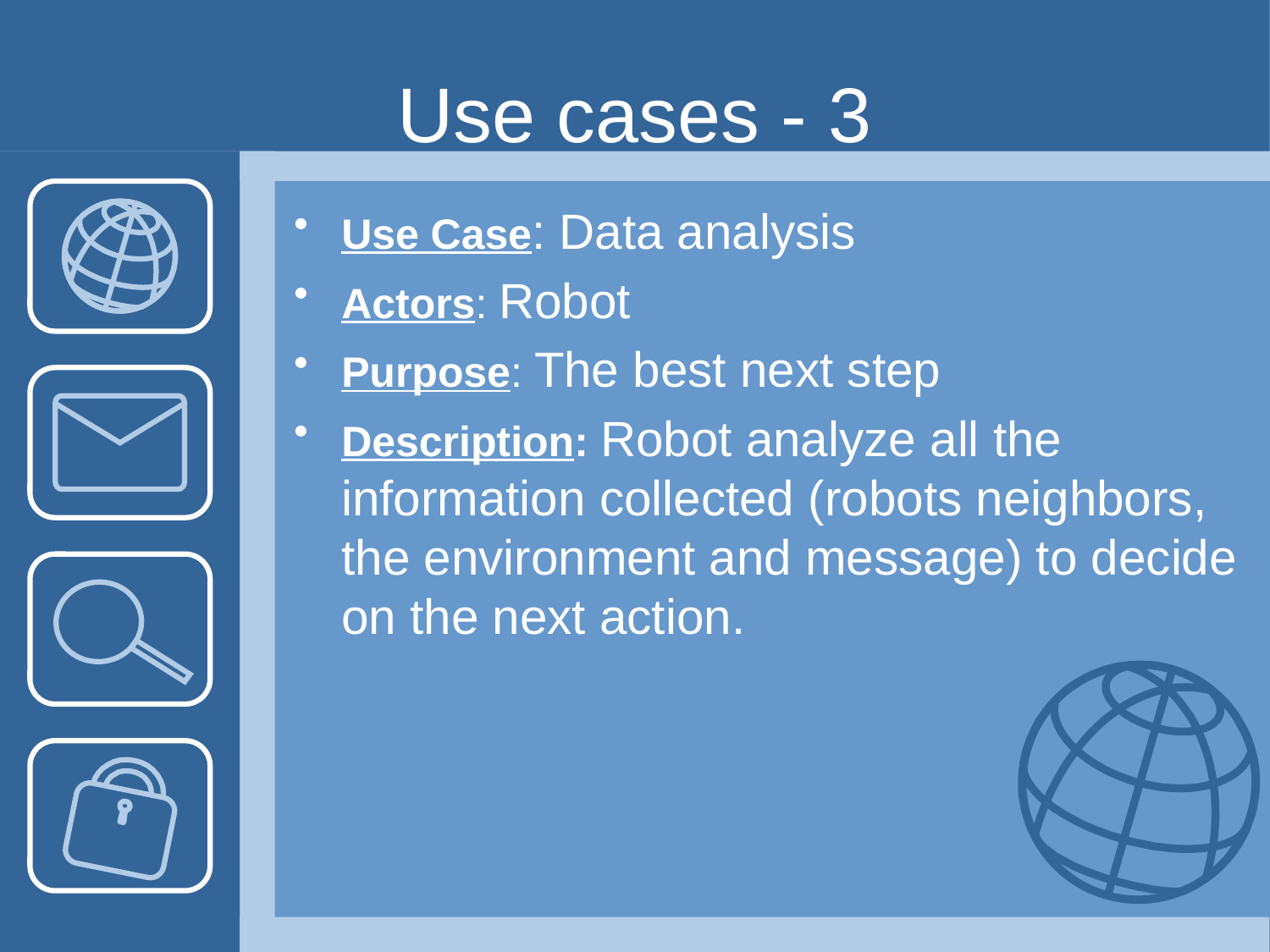

# Use cases - 3
Use Case: Data analysis
Actors: Robot
Purpose: The best next step
Description: Robot analyze all the information collected (robots neighbors, the environment and message) to decide on the next action.